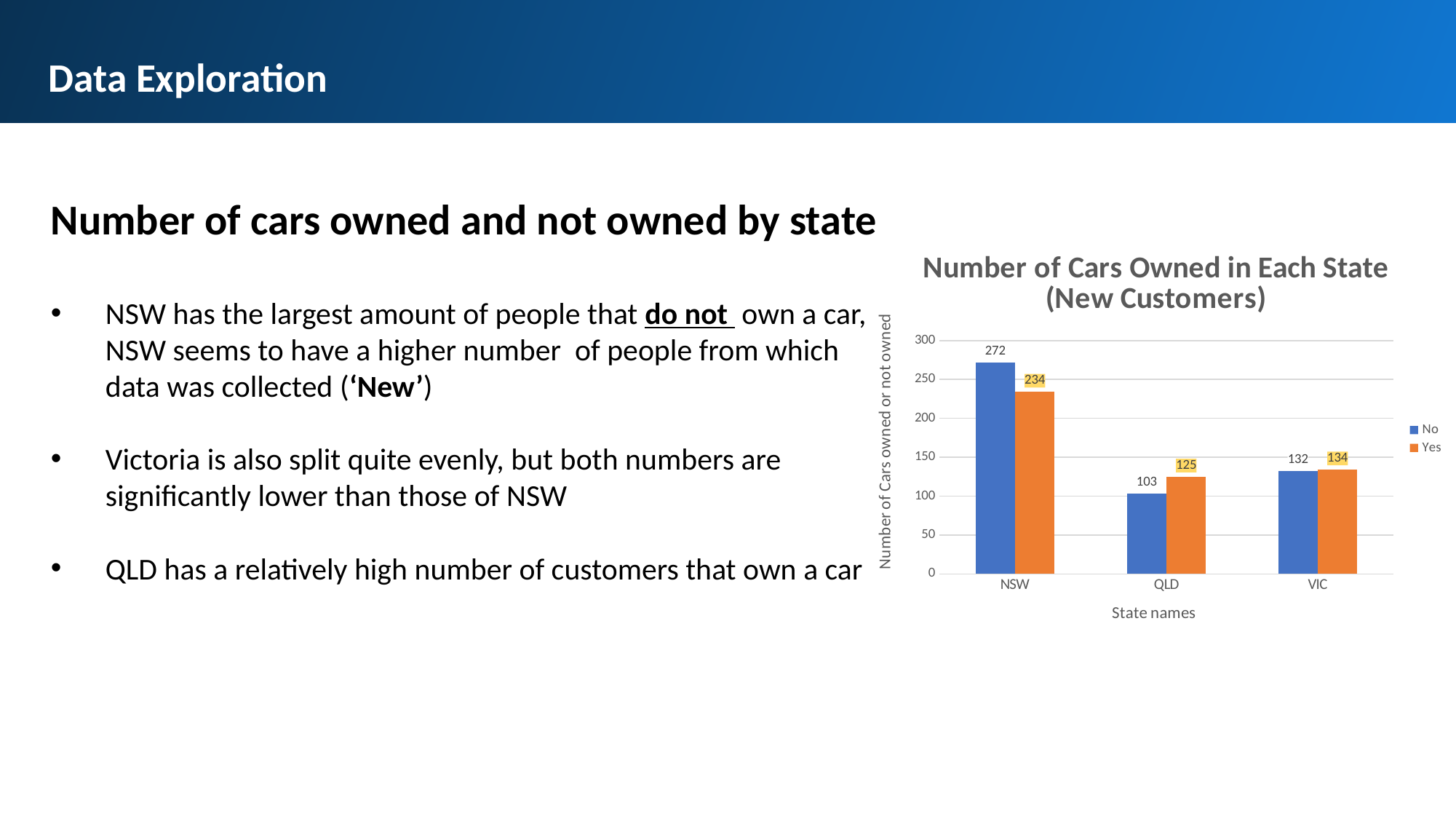

Data Exploration
Number of cars owned and not owned by state

NSW has the largest amount of people that do not  own a car, NSW seems to have a higher number  of people from which data was collected (‘New’)

Victoria is also split quite evenly, but both numbers are significantly lower than those of NSW

QLD has a relatively high number of customers that own a car

### Chart: Number of Cars Owned in Each State
(New Customers)

| Category | No | Yes |
|---|---|---|
| NSW | 272.0 | 234.0 |
| QLD | 103.0 | 125.0 |
| VIC | 132.0 | 134.0 |